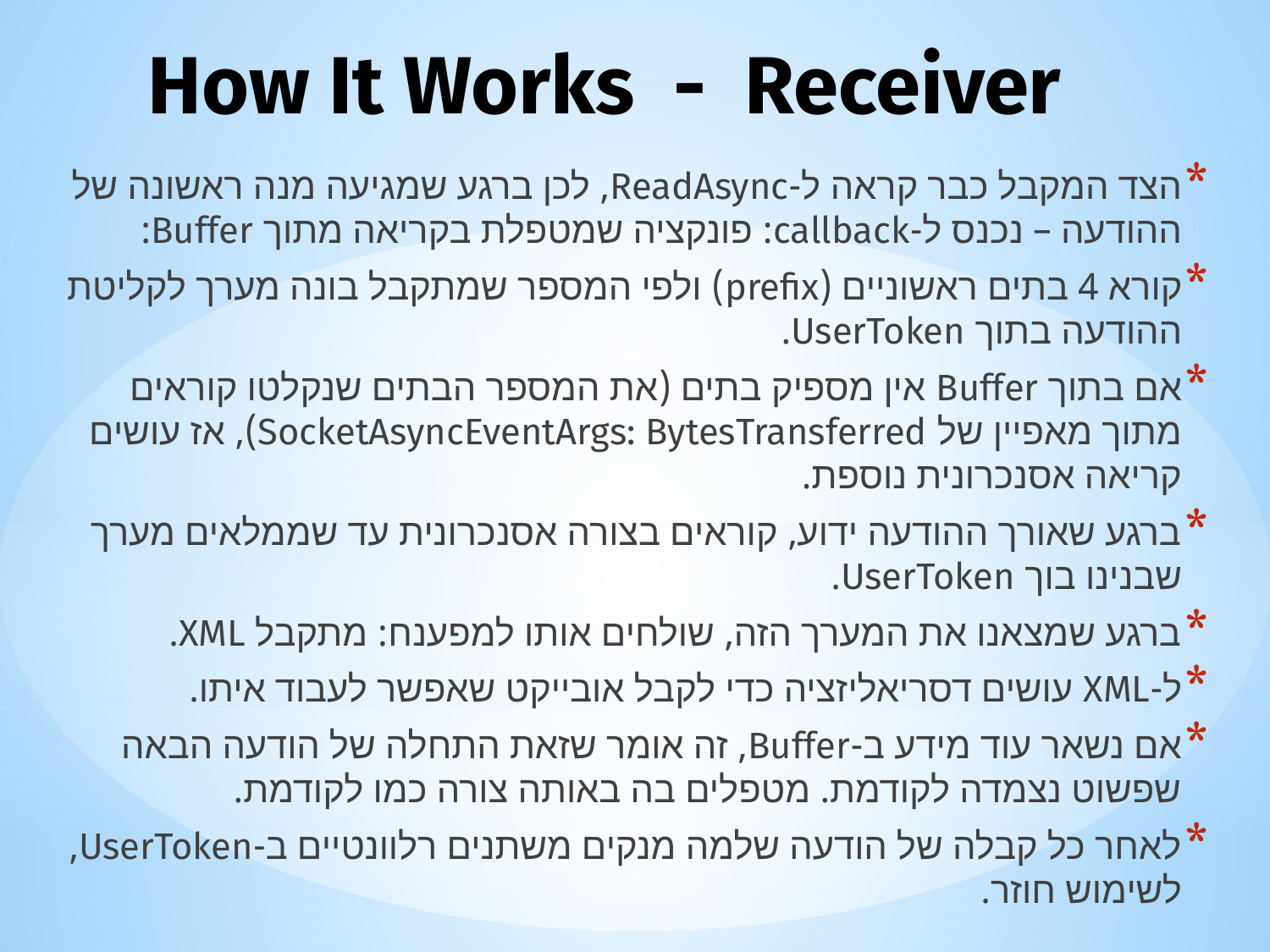

# How It Works  -  Receiver
הצד המקבל כבר קראה ל-ReadAsync, לכן ברגע שמגיעה מנה ראשונה של ההודעה – נכנס ל-callback: פונקציה שמטפלת בקריאה מתוך Buffer:
קורא 4 בתים ראשוניים (prefix) ולפי המספר שמתקבל בונה מערך לקליטת ההודעה בתוך UserToken.
אם בתוך Buffer אין מספיק בתים (את המספר הבתים שנקלטו קוראים מתוך מאפיין של SocketAsyncEventArgs: BytesTransferred), אז עושים קריאה אסנכרונית נוספת.
ברגע שאורך ההודעה ידוע, קוראים בצורה אסנכרונית עד שממלאים מערך שבנינו בוך UserToken.
ברגע שמצאנו את המערך הזה, שולחים אותו למפענח: מתקבל XML.
ל-XML עושים דסריאליזציה כדי לקבל אובייקט שאפשר לעבוד איתו.
אם נשאר עוד מידע ב-Buffer, זה אומר שזאת התחלה של הודעה הבאה שפשוט נצמדה לקודמת. מטפלים בה באותה צורה כמו לקודמת.
לאחר כל קבלה של הודעה שלמה מנקים משתנים רלוונטיים ב-UserToken, לשימוש חוזר.